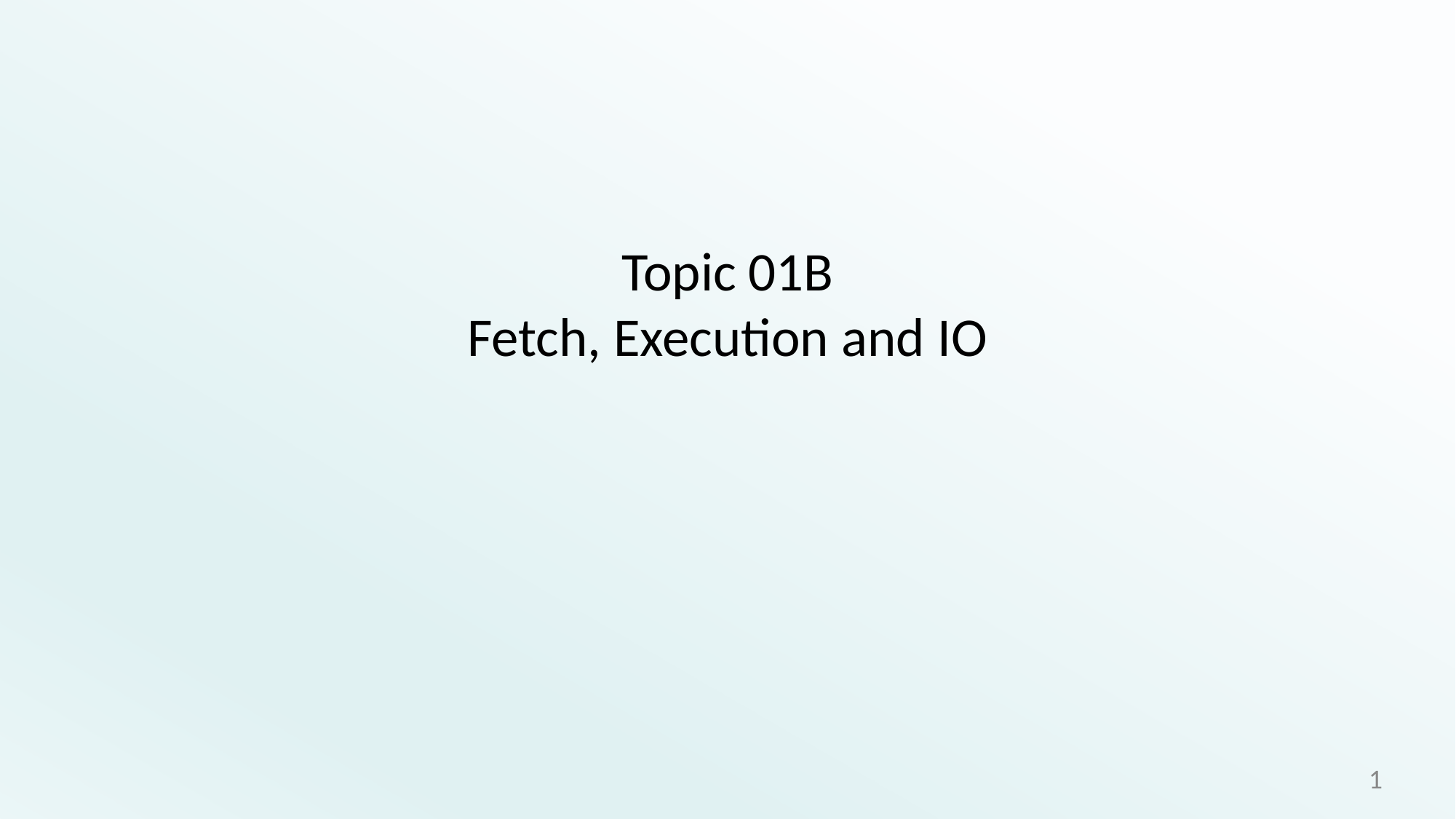

Topic 01B
Fetch, Execution and IO

1